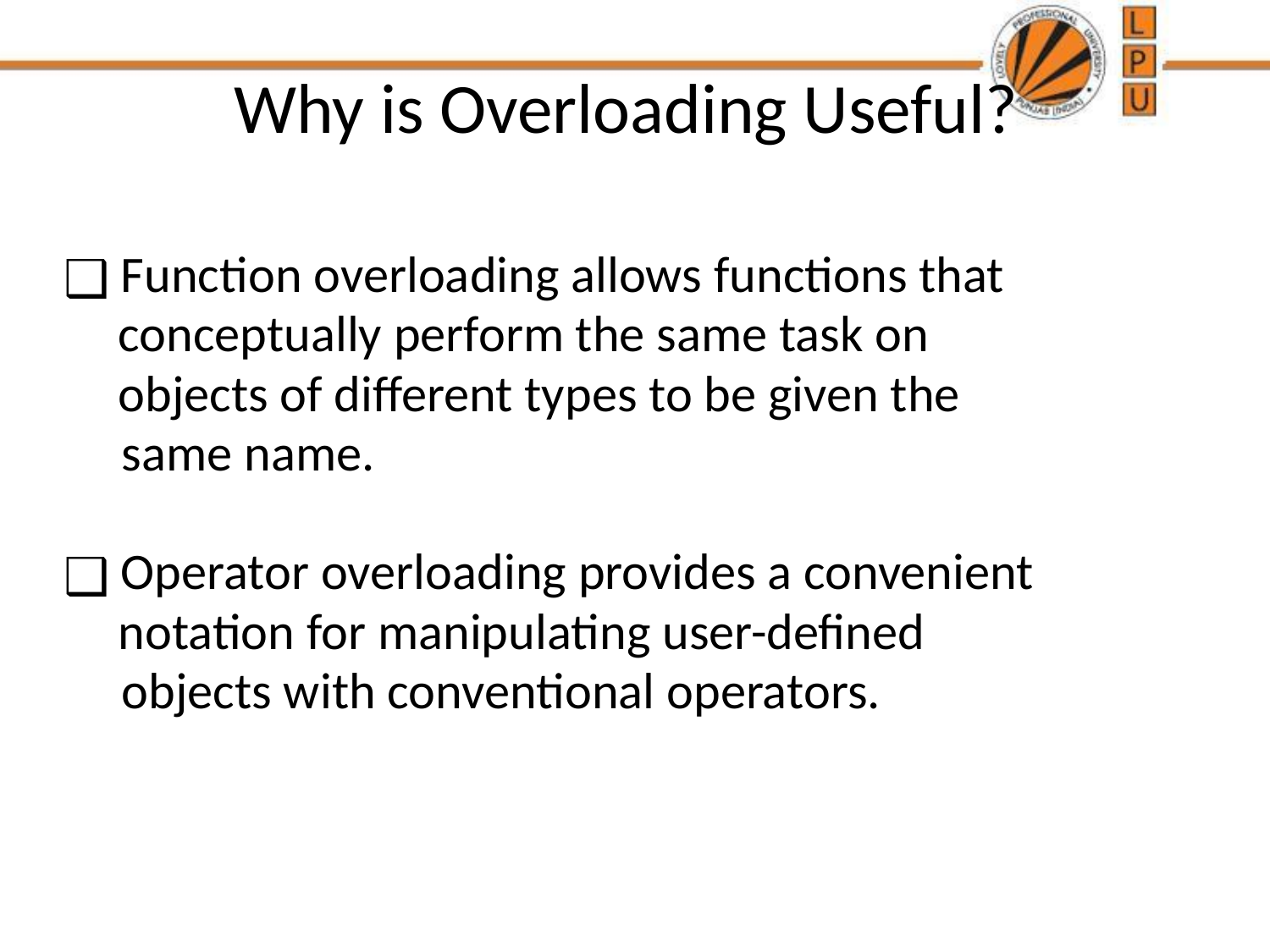

# Why is Overloading Useful?
 Function overloading allows functions that
	 conceptually perform the same task on
	 objects of different types to be given the
     same name.

 Operator overloading provides a convenient
	 notation for manipulating user-defined
     objects with conventional operators.